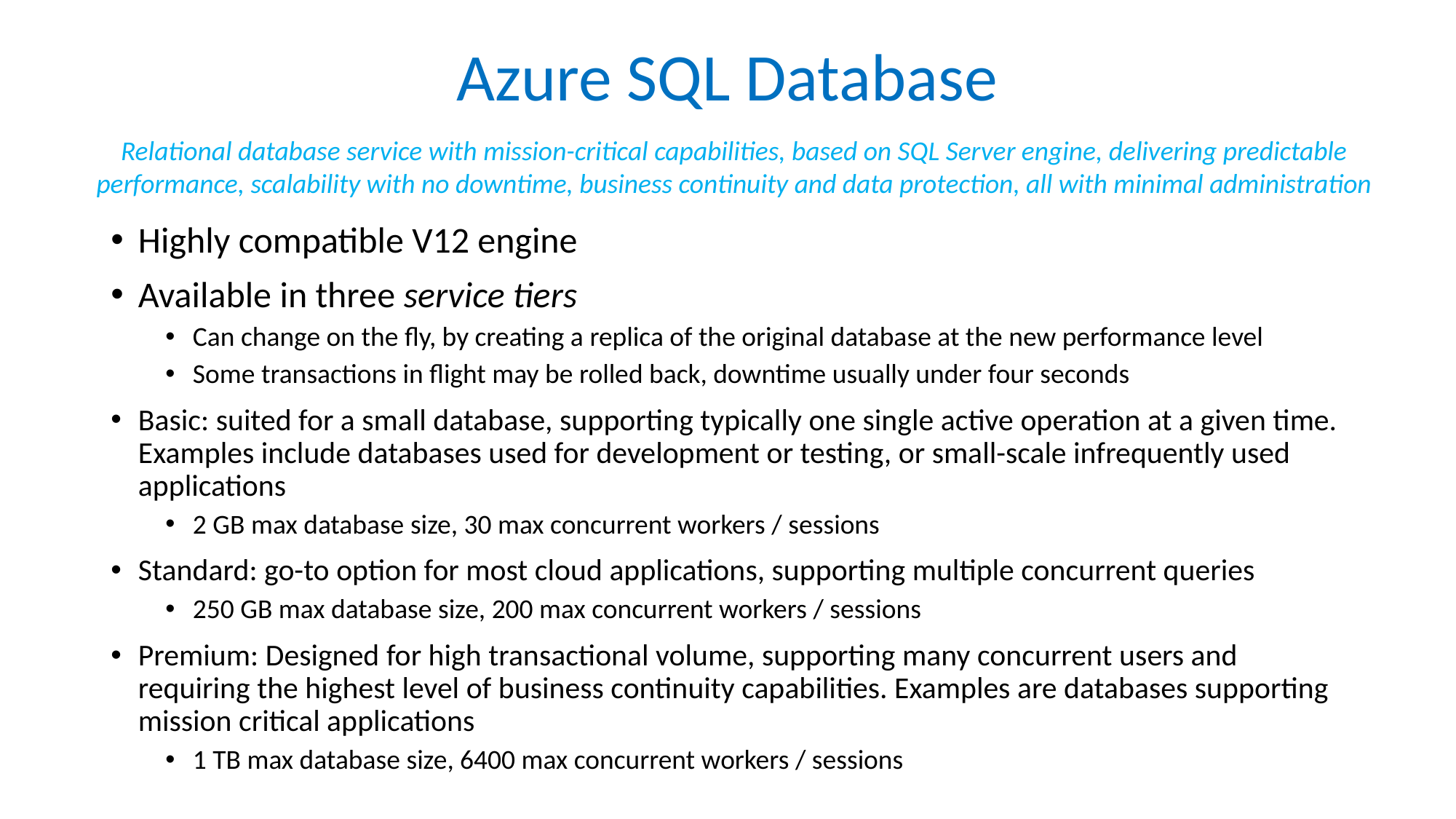

# Azure SQL Database
Relational database service with mission-critical capabilities, based on SQL Server engine, delivering predictable performance, scalability with no downtime, business continuity and data protection, all with minimal administration
Highly compatible V12 engine
Available in three service tiers
Can change on the fly, by creating a replica of the original database at the new performance level
Some transactions in flight may be rolled back, downtime usually under four seconds
Basic: suited for a small database, supporting typically one single active operation at a given time. Examples include databases used for development or testing, or small-scale infrequently used applications
2 GB max database size, 30 max concurrent workers / sessions
Standard: go-to option for most cloud applications, supporting multiple concurrent queries
250 GB max database size, 200 max concurrent workers / sessions
Premium: Designed for high transactional volume, supporting many concurrent users and requiring the highest level of business continuity capabilities. Examples are databases supporting mission critical applications
1 TB max database size, 6400 max concurrent workers / sessions